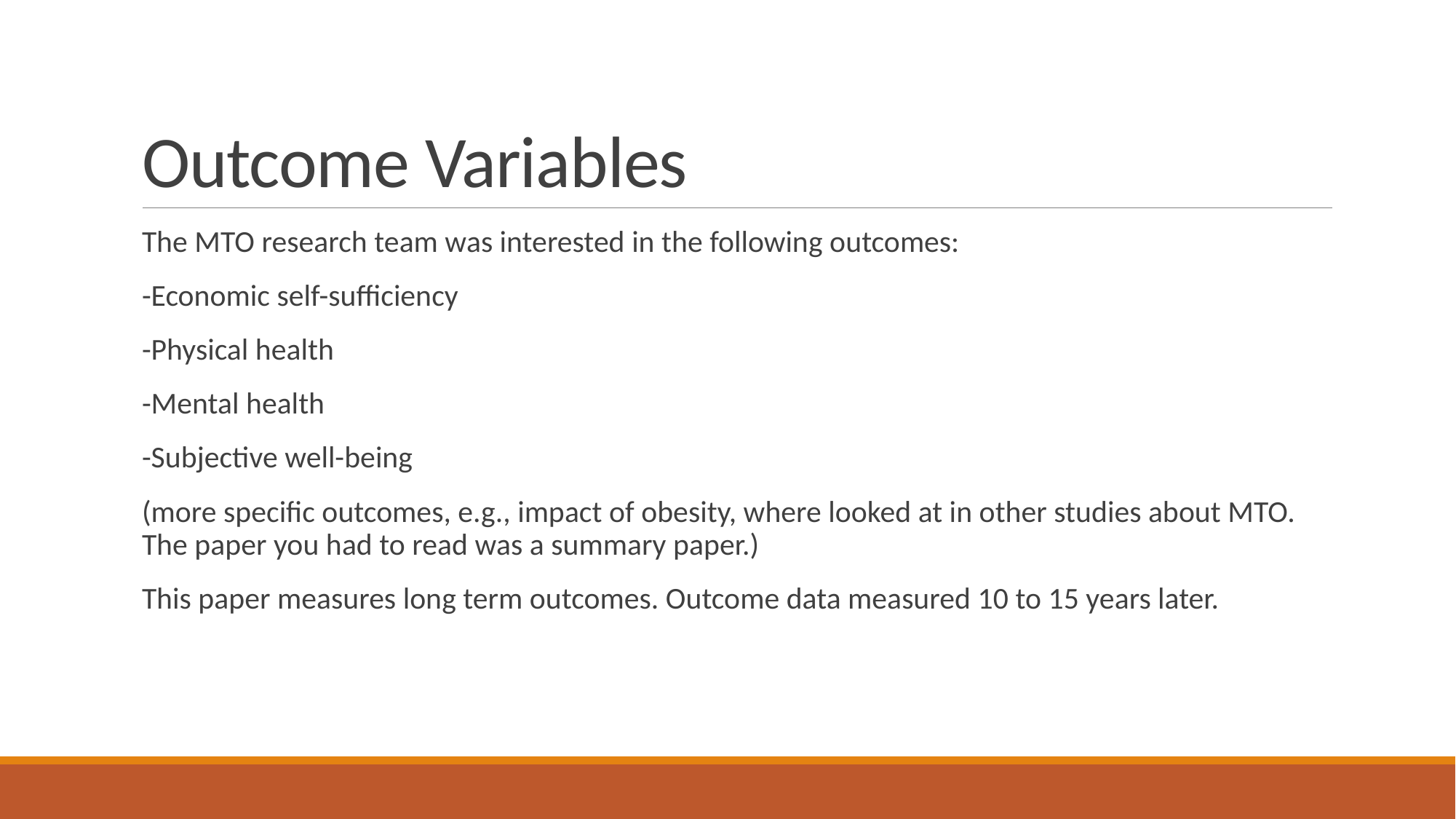

# Outcome Variables
The MTO research team was interested in the following outcomes:
-Economic self-sufficiency
-Physical health
-Mental health
-Subjective well-being
(more specific outcomes, e.g., impact of obesity, where looked at in other studies about MTO. The paper you had to read was a summary paper.)
This paper measures long term outcomes. Outcome data measured 10 to 15 years later.